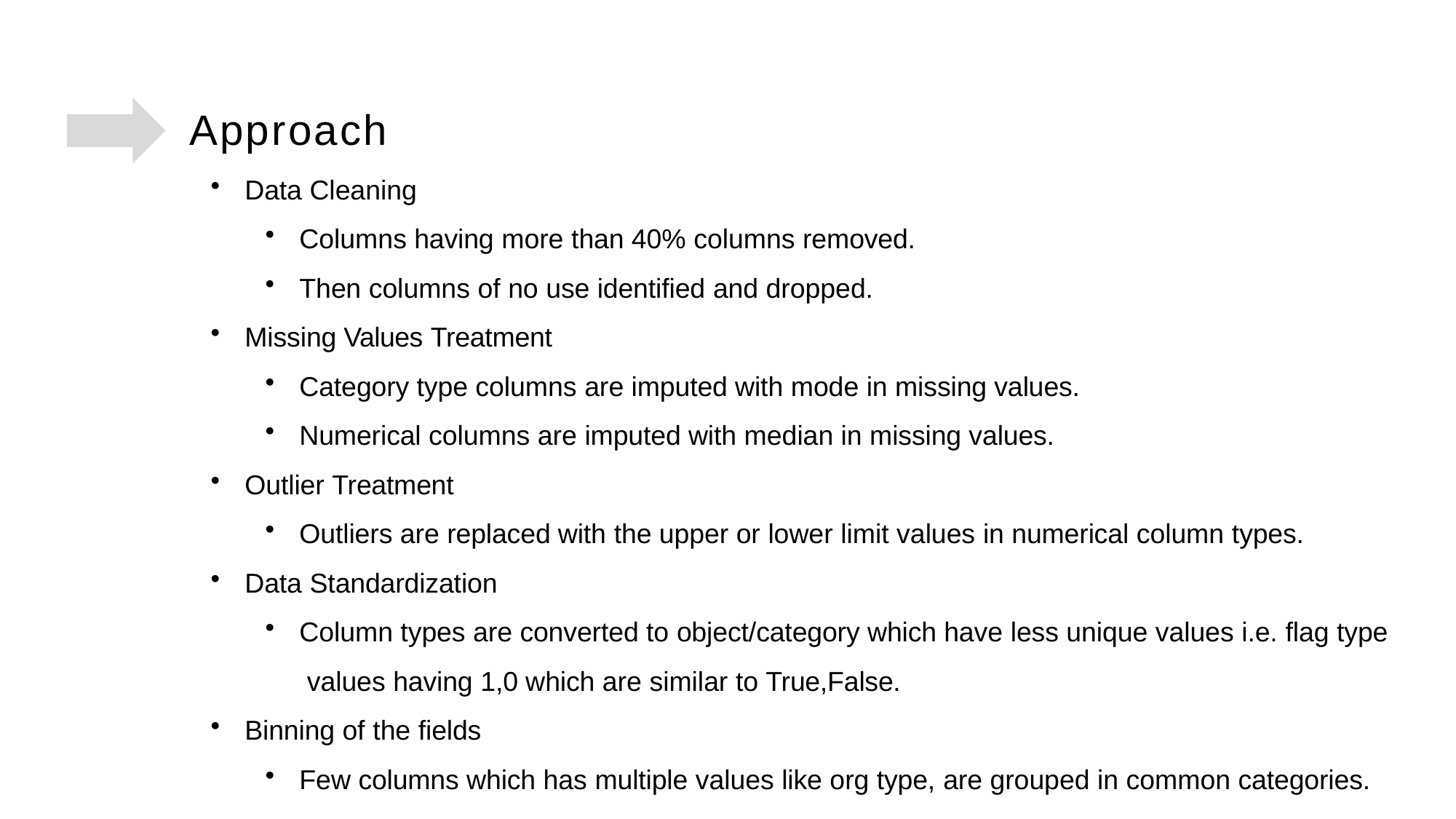

# Approach
Data Cleaning
Columns having more than 40% columns removed.
Then columns of no use identified and dropped.
Missing Values Treatment
Category type columns are imputed with mode in missing values.
Numerical columns are imputed with median in missing values.
Outlier Treatment
Outliers are replaced with the upper or lower limit values in numerical column types.
Data Standardization
Column types are converted to object/category which have less unique values i.e. flag type  values having 1,0 which are similar to True,False.
Binning of the fields
Few columns which has multiple values like org type, are grouped in common categories.